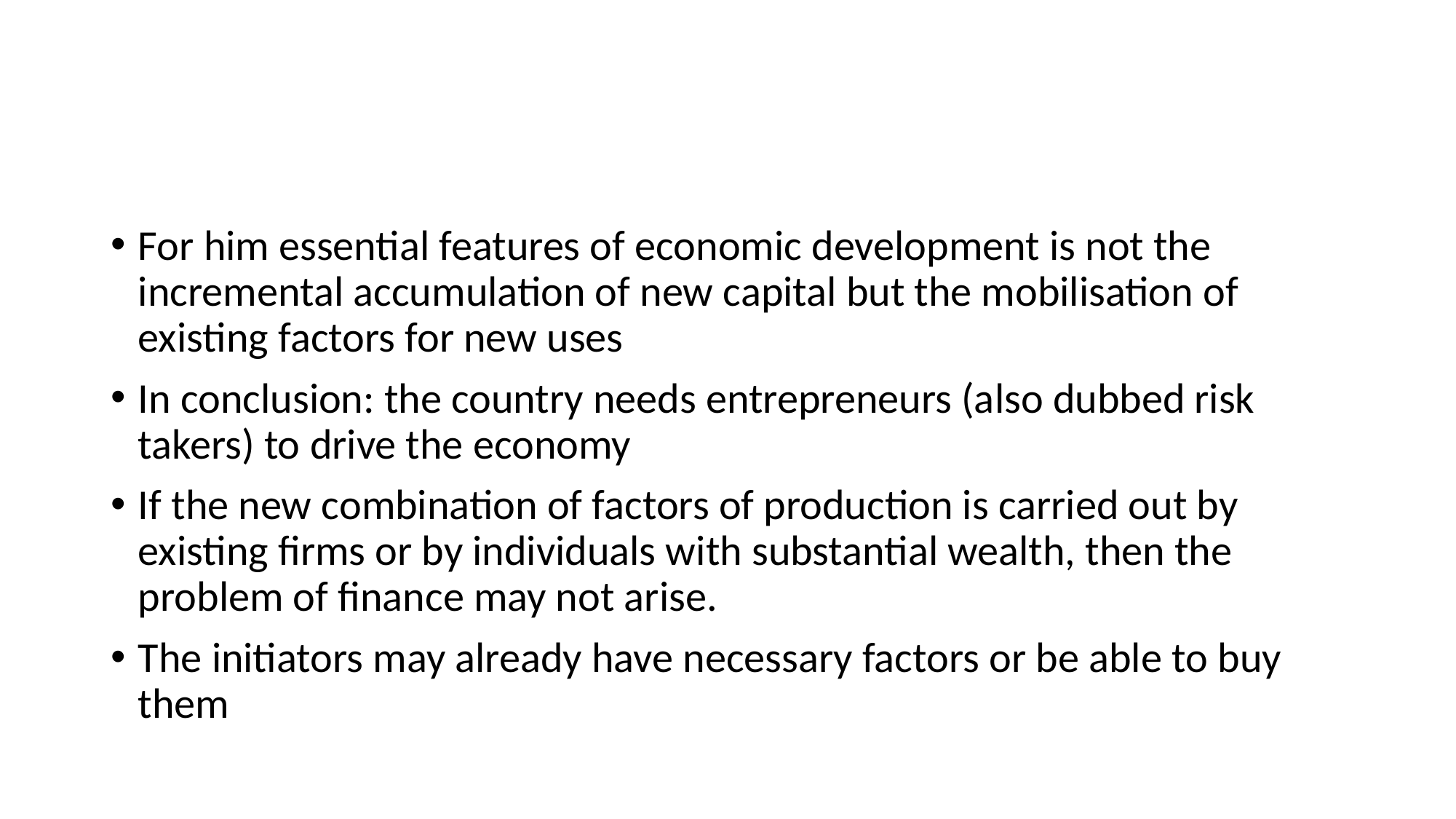

#
For him essential features of economic development is not the incremental accumulation of new capital but the mobilisation of existing factors for new uses
In conclusion: the country needs entrepreneurs (also dubbed risk takers) to drive the economy
If the new combination of factors of production is carried out by existing firms or by individuals with substantial wealth, then the problem of finance may not arise.
The initiators may already have necessary factors or be able to buy them